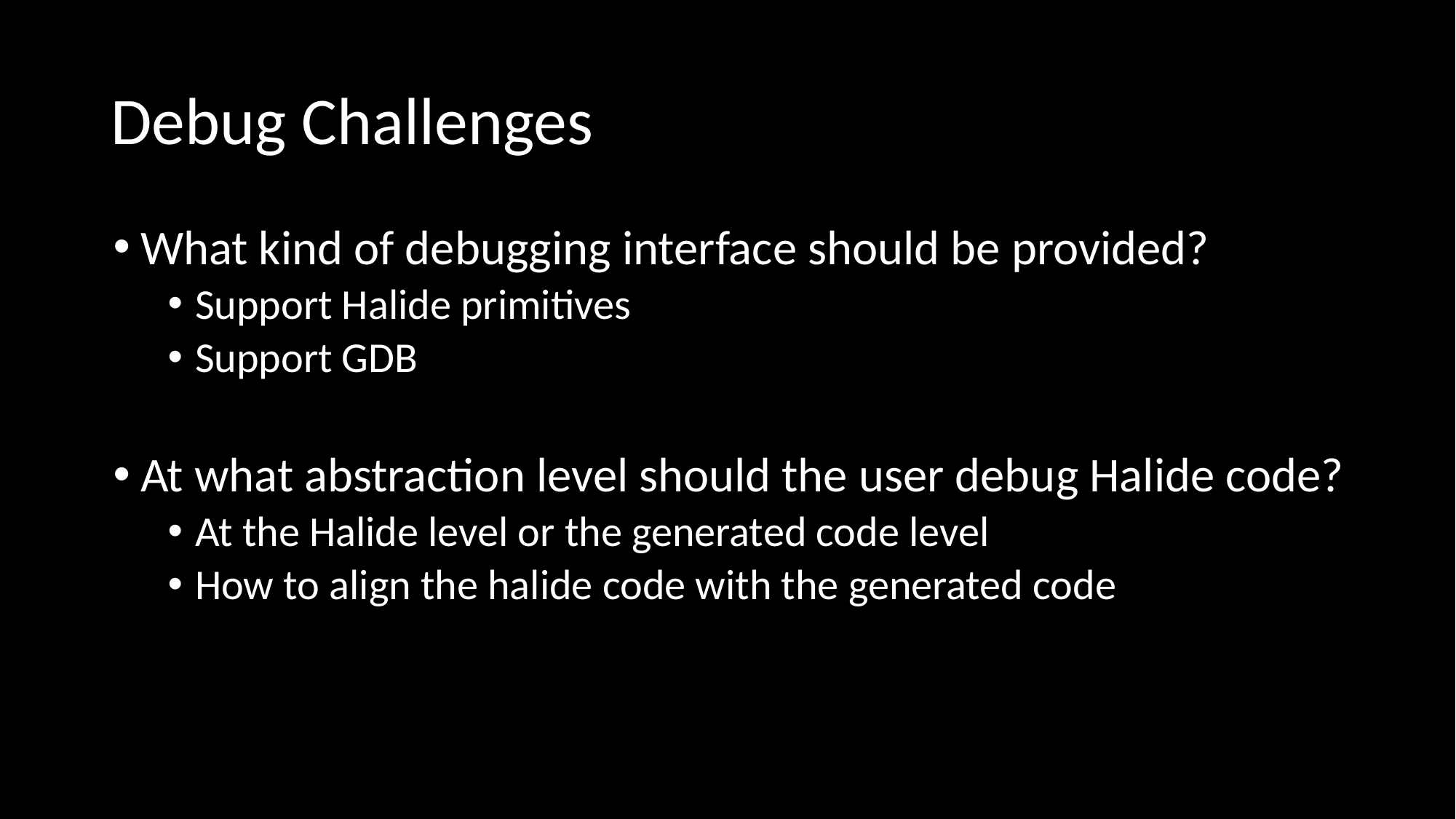

# Debug Challenges
What kind of debugging interface should be provided?
Support Halide primitives
Support GDB

At what abstraction level should the user debug Halide code?
At the Halide level or the generated code level
How to align the halide code with the generated code